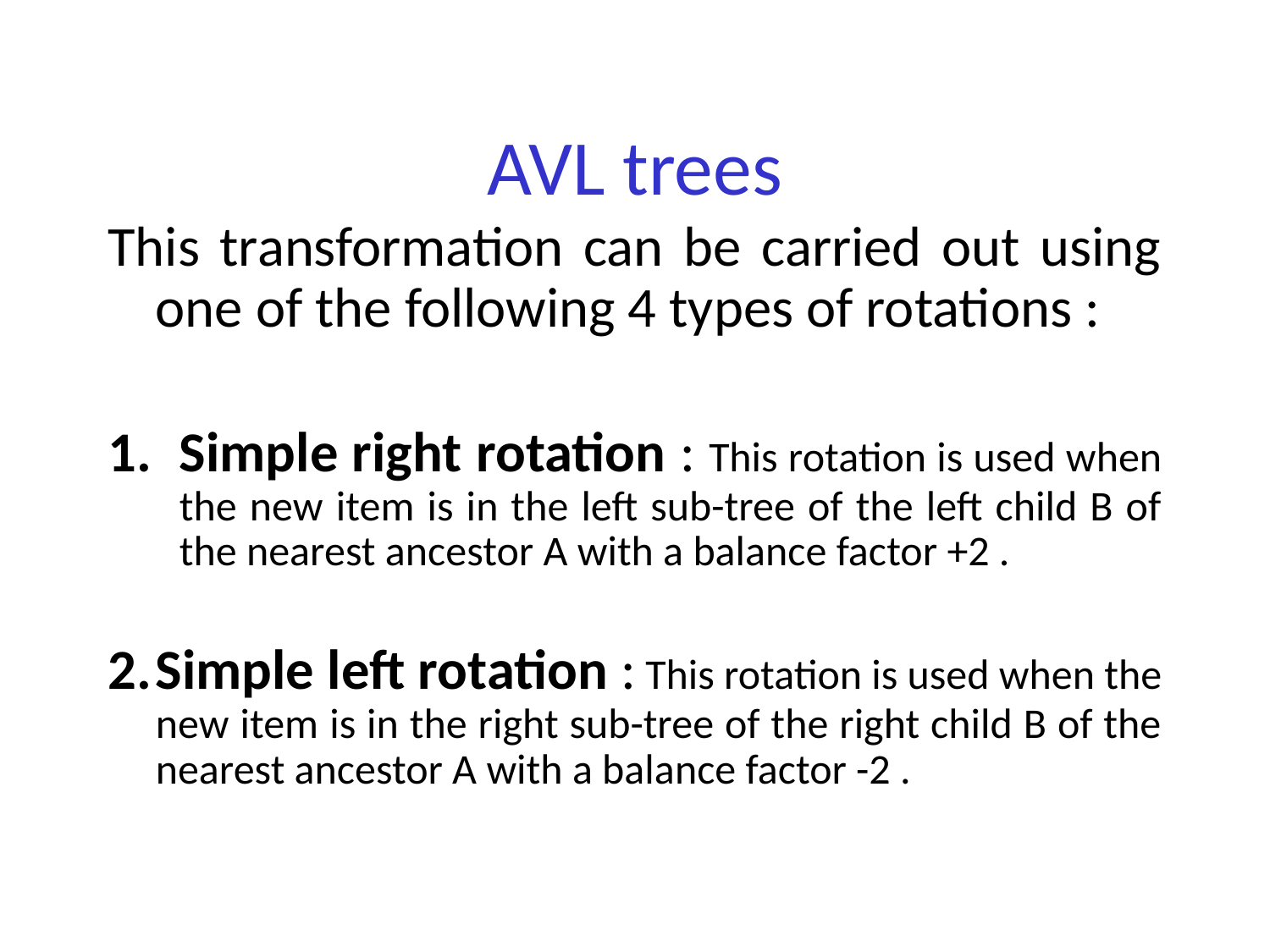

# AVL trees
This transformation can be carried out using one of the following 4 types of rotations :

Simple right rotation : This rotation is used when the new item is in the left sub-tree of the left child B of the nearest ancestor A with a balance factor +2 .

2.	Simple left rotation : This rotation is used when the new item is in the right sub-tree of the right child B of the nearest ancestor A with a balance factor -2 .